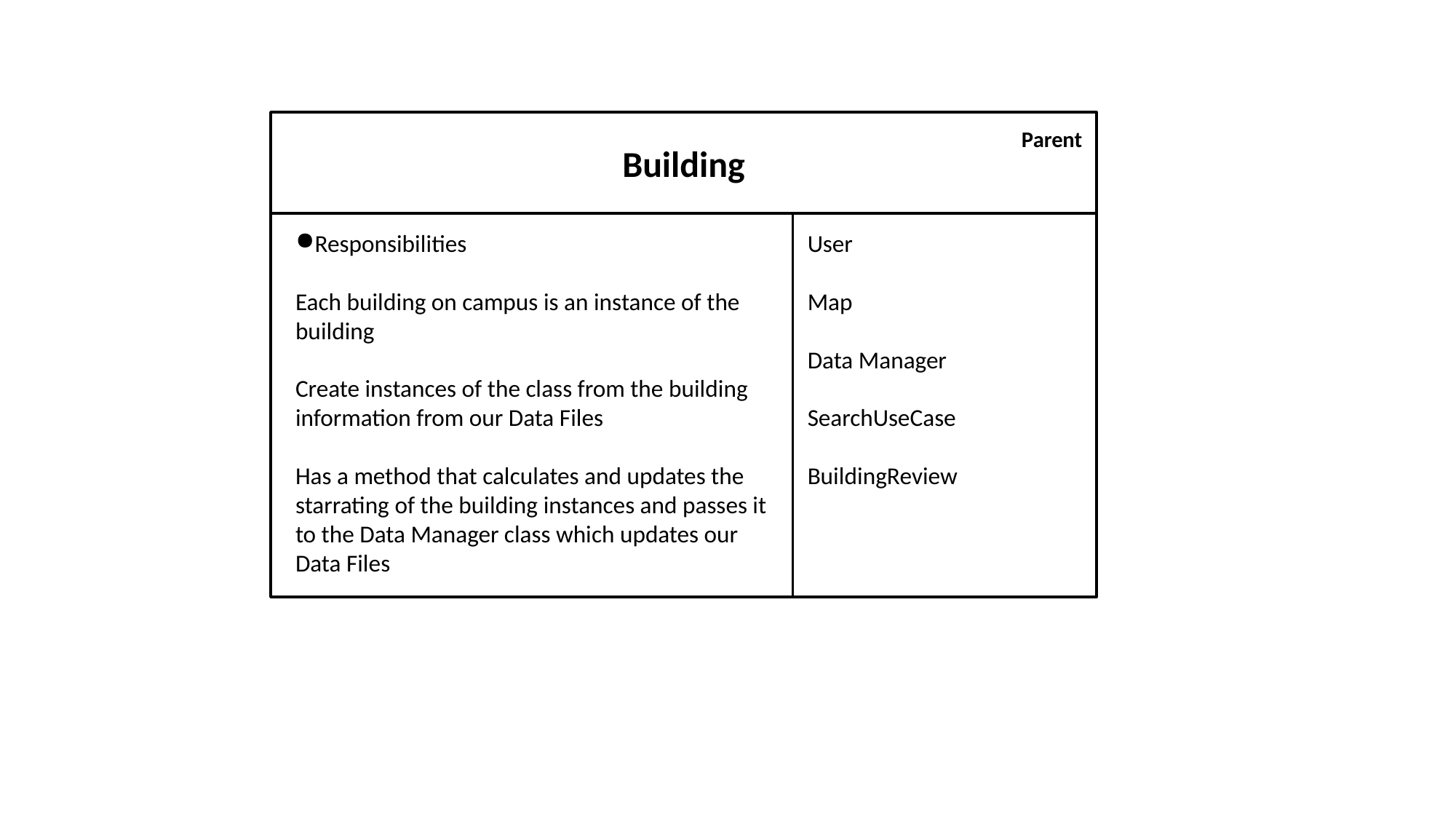

Building
Parent

Responsibilities

Each building on campus is an instance of the building

Create instances of the class from the building information from our Data Files

Has a method that calculates and updates the starrating of the building instances and passes it to the Data Manager class which updates our Data Files
User

Map

Data Manager

SearchUseCase

BuildingReview